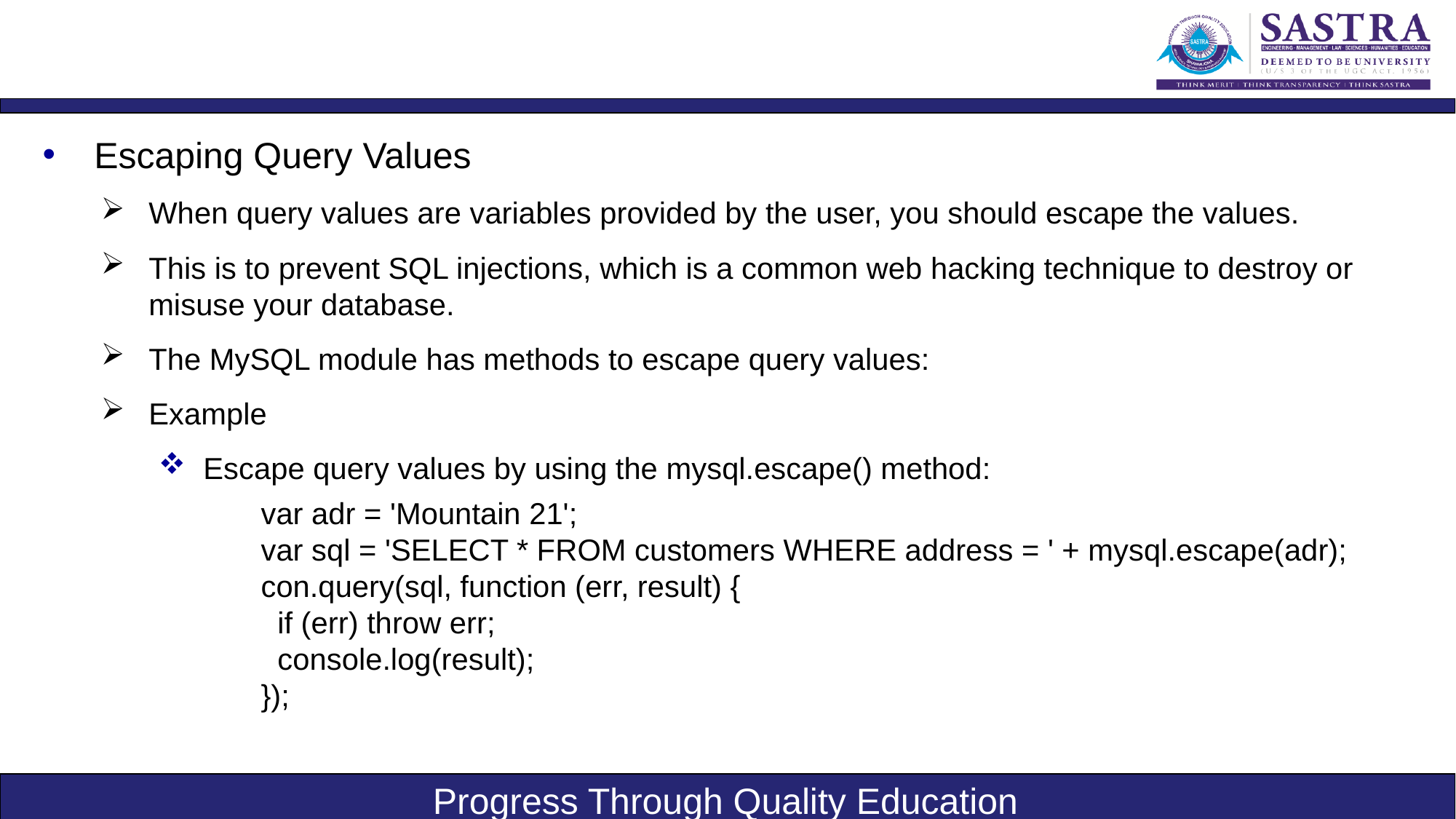

#
Escaping Query Values
When query values are variables provided by the user, you should escape the values.
This is to prevent SQL injections, which is a common web hacking technique to destroy or misuse your database.
The MySQL module has methods to escape query values:
Example
Escape query values by using the mysql.escape() method:
var adr = 'Mountain 21';
var sql = 'SELECT * FROM customers WHERE address = ' + mysql.escape(adr);
con.query(sql, function (err, result) {
  if (err) throw err;
  console.log(result);
});